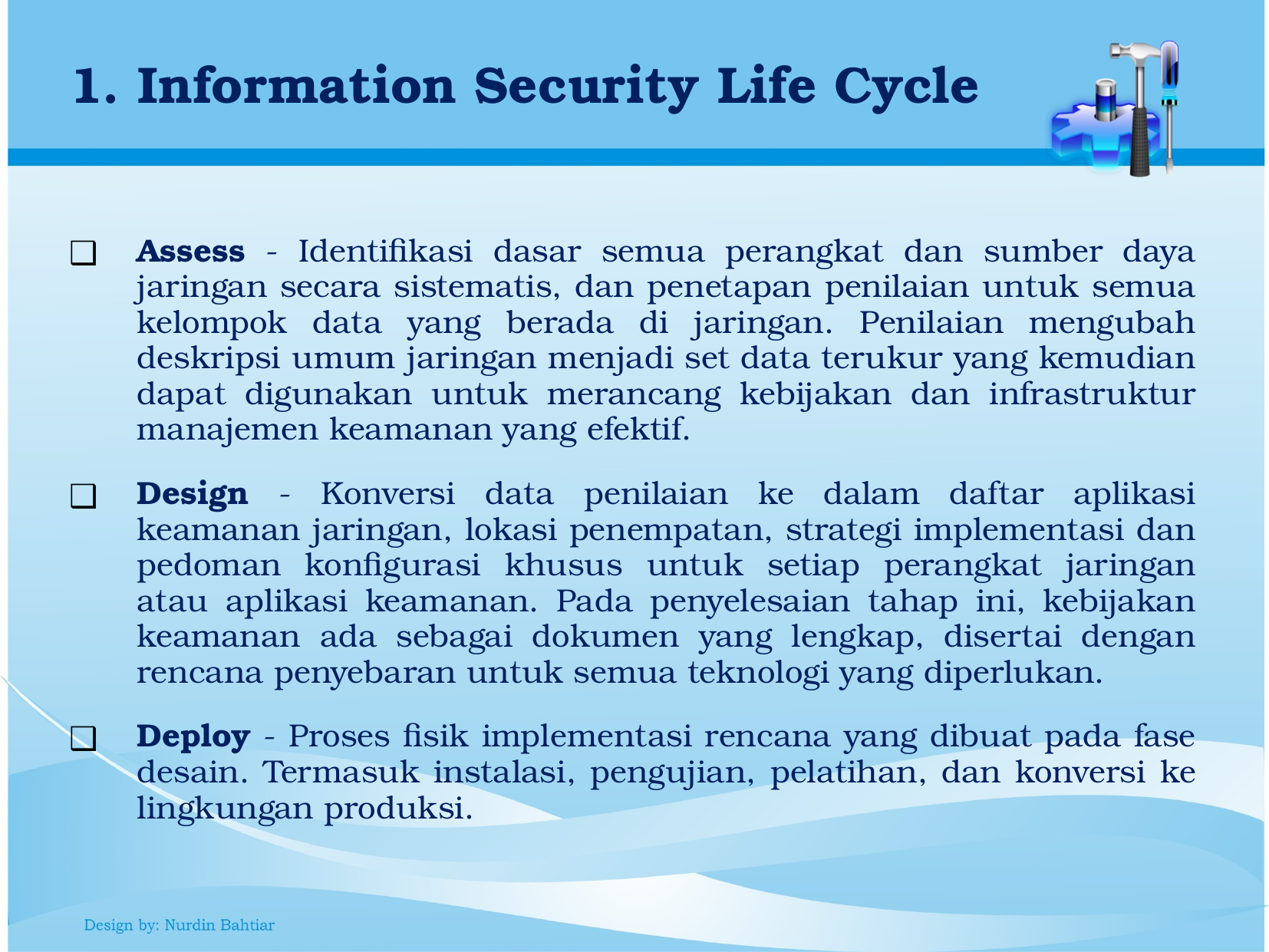

1. Information Security Life Cycle
Assess - Identifikasi dasar semua perangkat dan sumber daya jaringan secara sistematis, dan penetapan penilaian untuk semua kelompok data yang berada di jaringan. Penilaian mengubah deskripsi umum jaringan menjadi set data terukur yang kemudian dapat digunakan untuk merancang kebijakan dan infrastruktur manajemen keamanan yang efektif.
Design - Konversi data penilaian ke dalam daftar aplikasi keamanan jaringan, lokasi penempatan, strategi implementasi dan pedoman konfigurasi khusus untuk setiap perangkat jaringan atau aplikasi keamanan. Pada penyelesaian tahap ini, kebijakan keamanan ada sebagai dokumen yang lengkap, disertai dengan rencana penyebaran untuk semua teknologi yang diperlukan.
Deploy - Proses fisik implementasi rencana yang dibuat pada fase desain. Termasuk instalasi, pengujian, pelatihan, dan konversi ke lingkungan produksi.